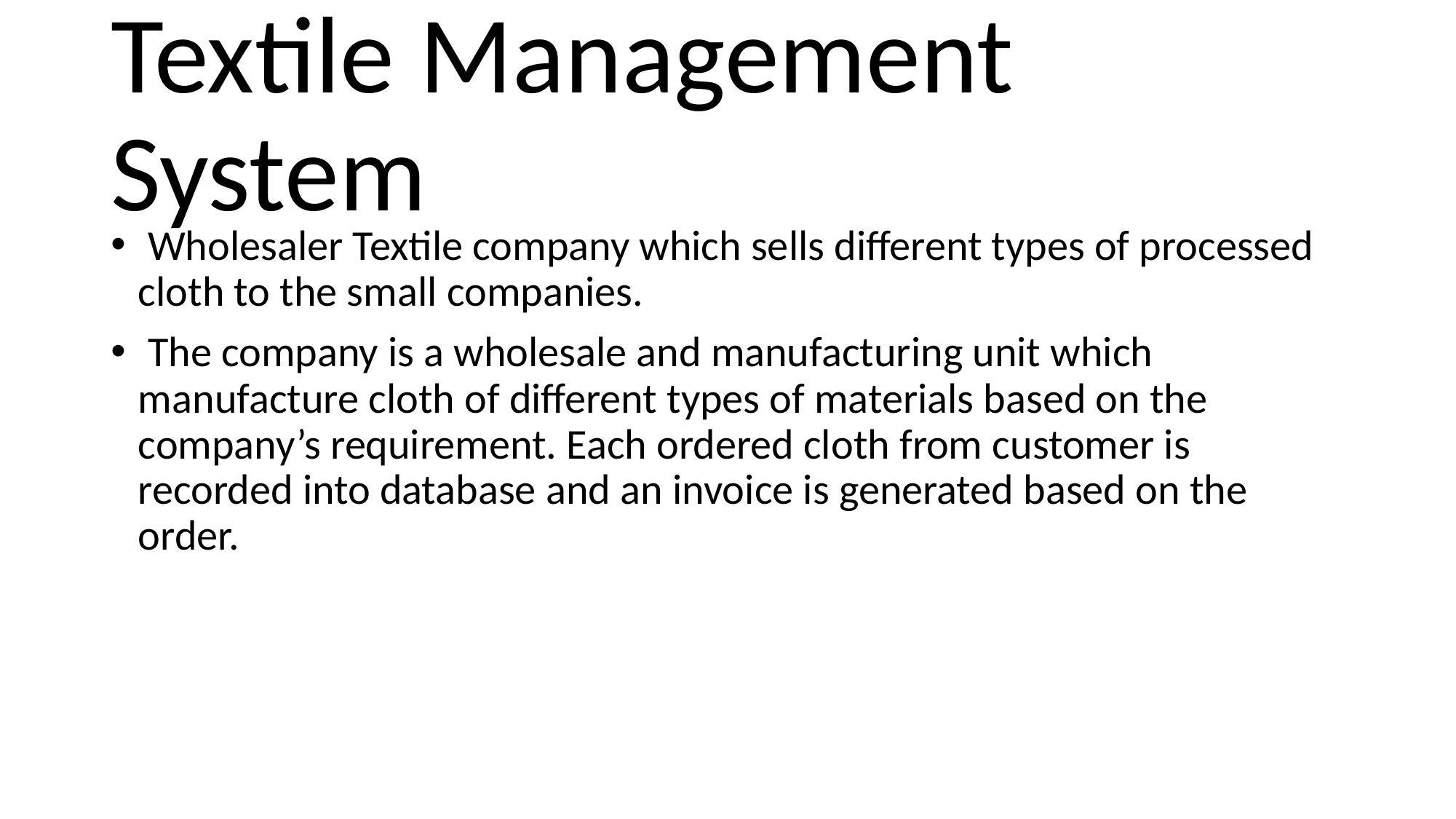

# Textile Management System
 Wholesaler Textile company which sells different types of processed cloth to the small companies.
 The company is a wholesale and manufacturing unit which manufacture cloth of different types of materials based on the company’s requirement. Each ordered cloth from customer is recorded into database and an invoice is generated based on the order.